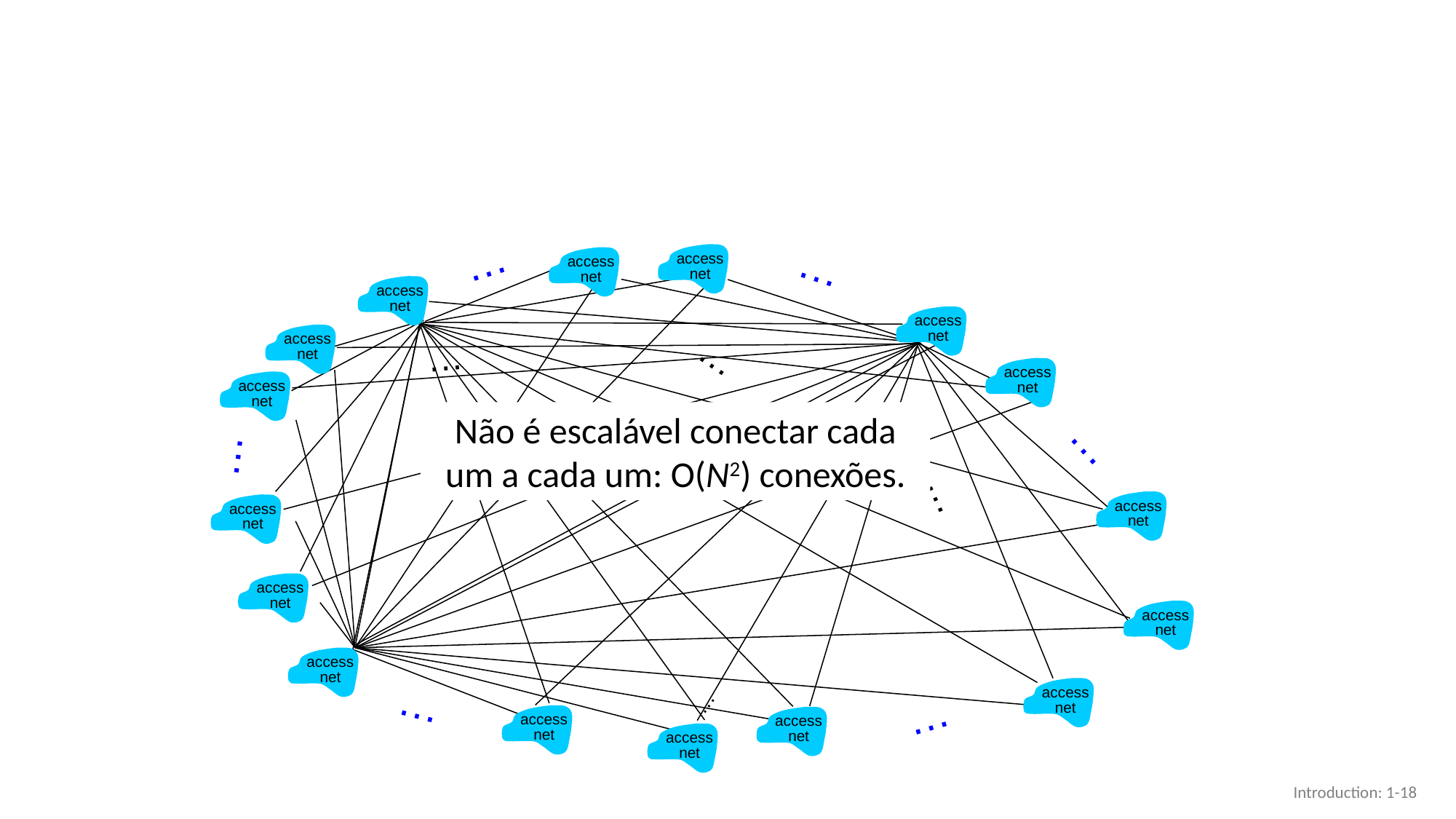

#

…
…

access
net

access
net

access
net

access
net

access
net

access
net

access
net
…
…

access
net

access
net

access
net

access
net

access
net

access
net
…

access
net

access
net
…

access
net
…
…
…
…
…
Não é escalável conectar cada um a cada um: O(N2) conexões.
Introduction: 1-18